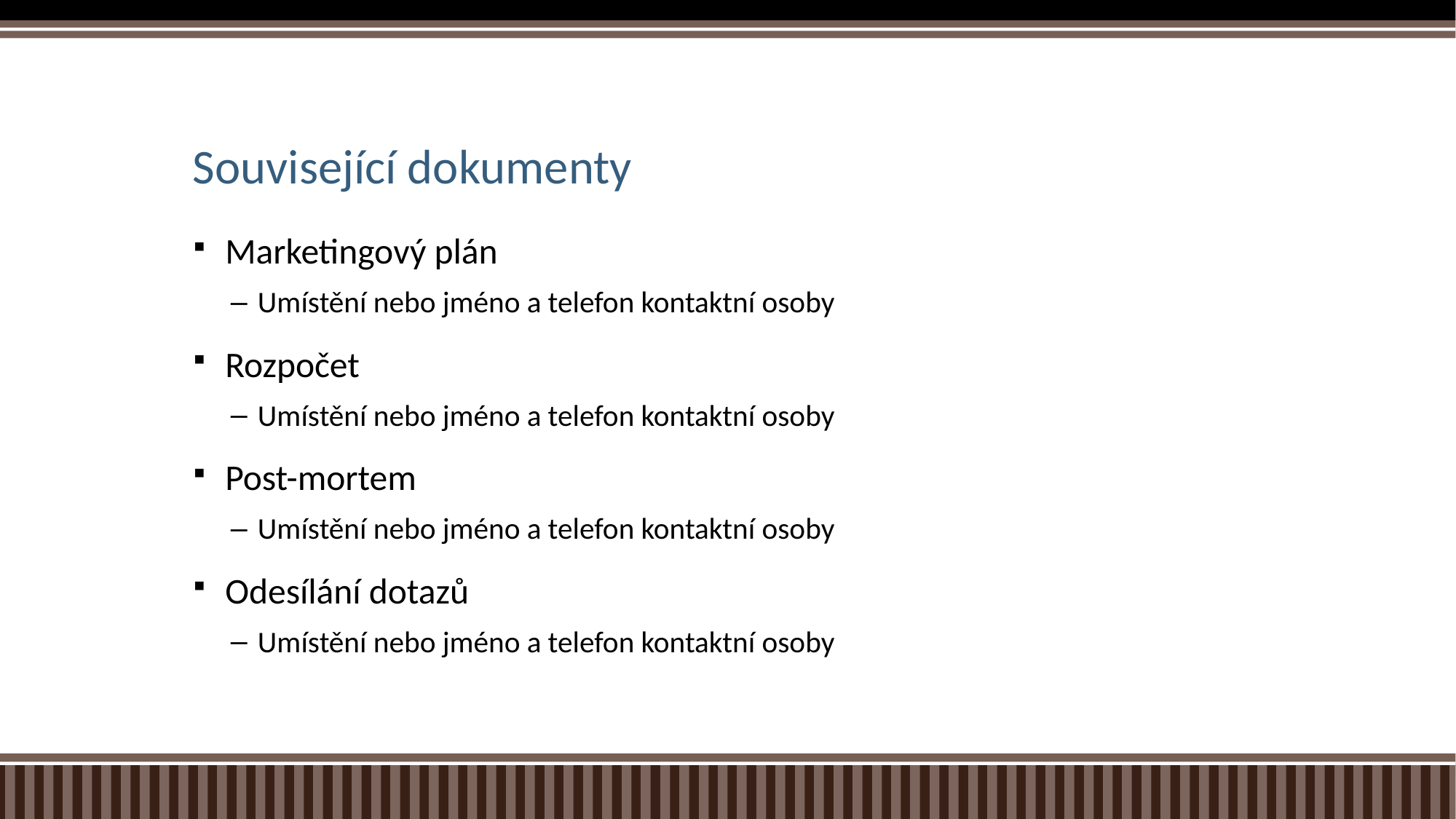

# Související dokumenty
Marketingový plán
Umístění nebo jméno a telefon kontaktní osoby
Rozpočet
Umístění nebo jméno a telefon kontaktní osoby
Post-mortem
Umístění nebo jméno a telefon kontaktní osoby
Odesílání dotazů
Umístění nebo jméno a telefon kontaktní osoby